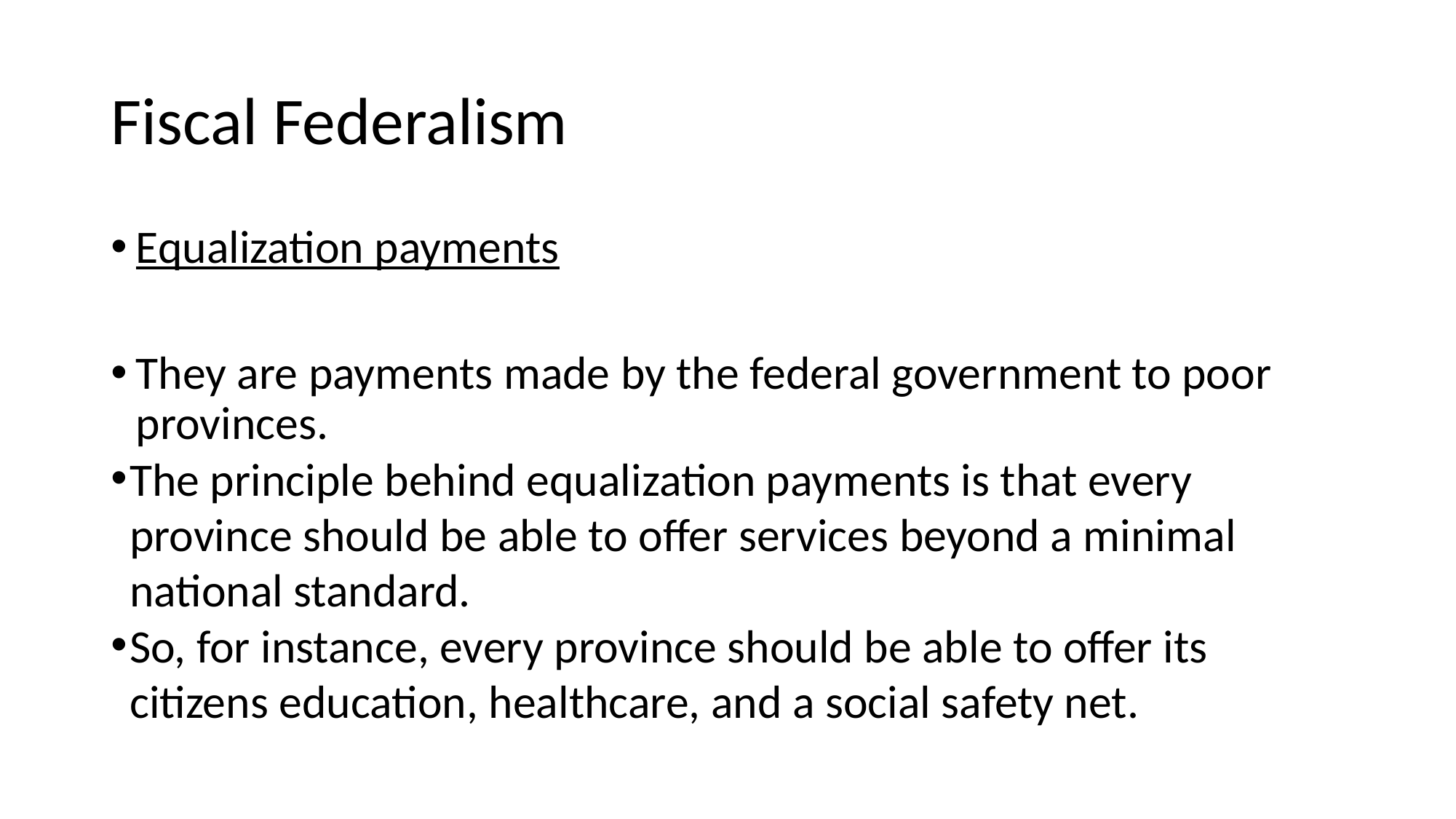

# Fiscal Federalism
Equalization payments

They are payments made by the federal government to poor provinces.
The principle behind equalization payments is that every province should be able to offer services beyond a minimal national standard.
So, for instance, every province should be able to offer its citizens education, healthcare, and a social safety net.